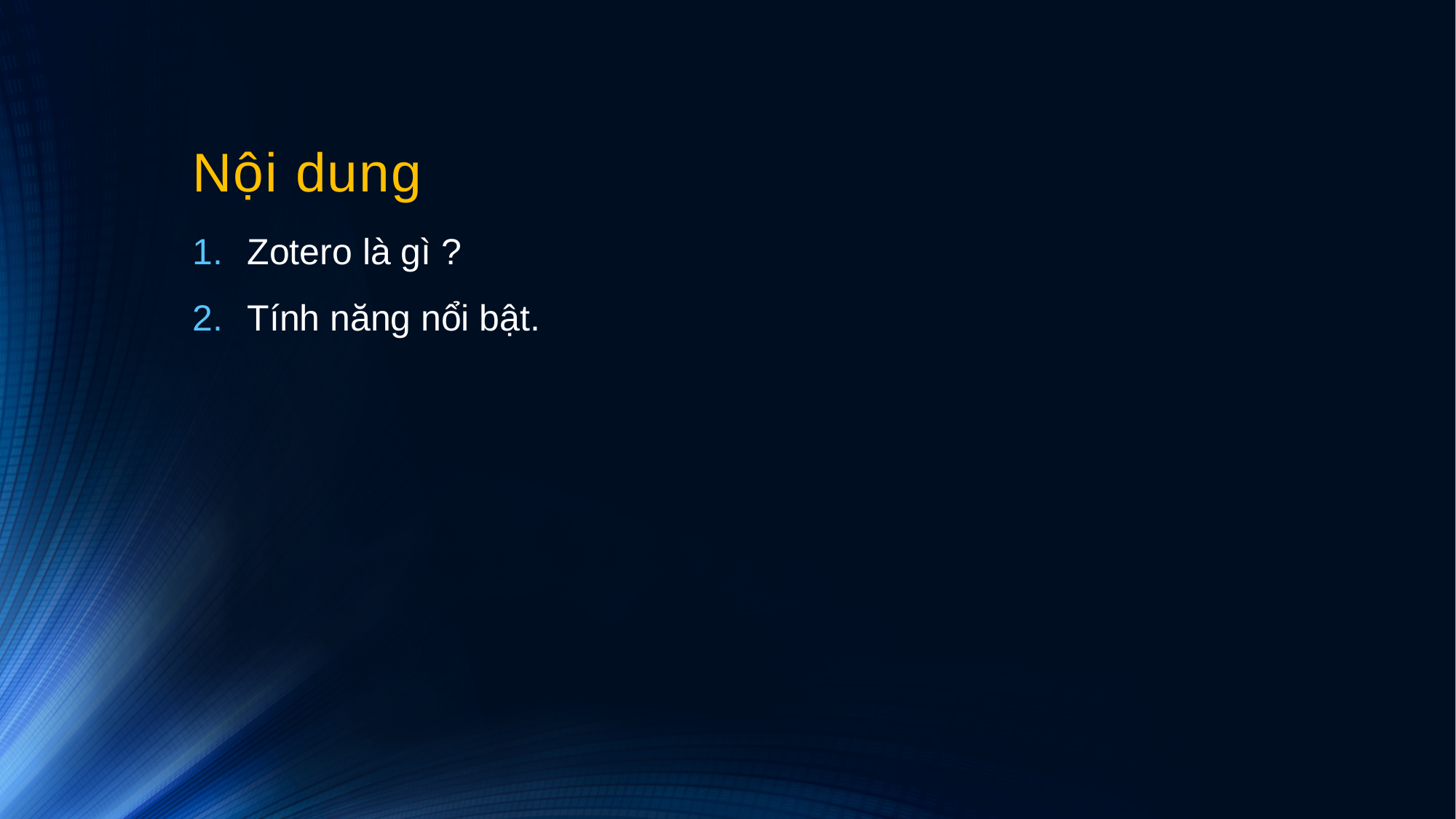

# Nội dung
Zotero là gì ?
Tính năng nổi bật.